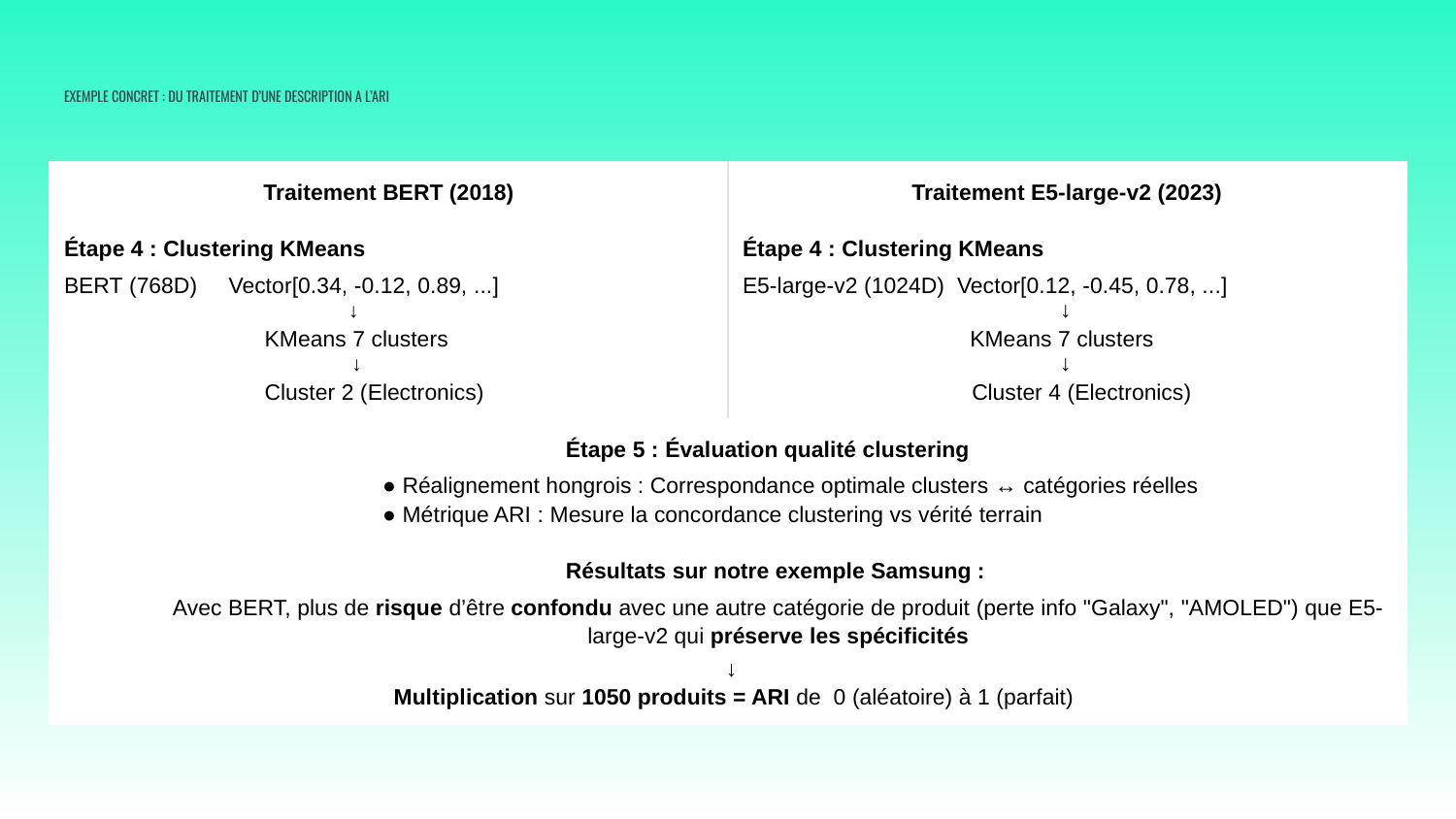

|  |
| --- |
# EXEMPLE CONCRET : DU TRAITEMENT D’UNE DESCRIPTION A L’ARI

| Traitement BERT (2018) Étape 4 : Clustering KMeans BERT (768D) Vector[0.34, -0.12, 0.89, ...] ↓ KMeans 7 clusters ↓ Cluster 2 (Electronics) | Traitement E5-large-v2 (2023) Étape 4 : Clustering KMeans E5-large-v2 (1024D) Vector[0.12, -0.45, 0.78, ...] ↓ KMeans 7 clusters ↓ Cluster 4 (Electronics) |
| --- | --- |
| Étape 5 : Évaluation qualité clustering Réalignement hongrois : Correspondance optimale clusters ↔ catégories réelles Métrique ARI : Mesure la concordance clustering vs vérité terrain Résultats sur notre exemple Samsung : Avec BERT, plus de risque d’être confondu avec une autre catégorie de produit (perte info "Galaxy", "AMOLED") que E5-large-v2 qui préserve les spécificités ↓ Multiplication sur 1050 produits = ARI de 0 (aléatoire) à 1 (parfait) |  |